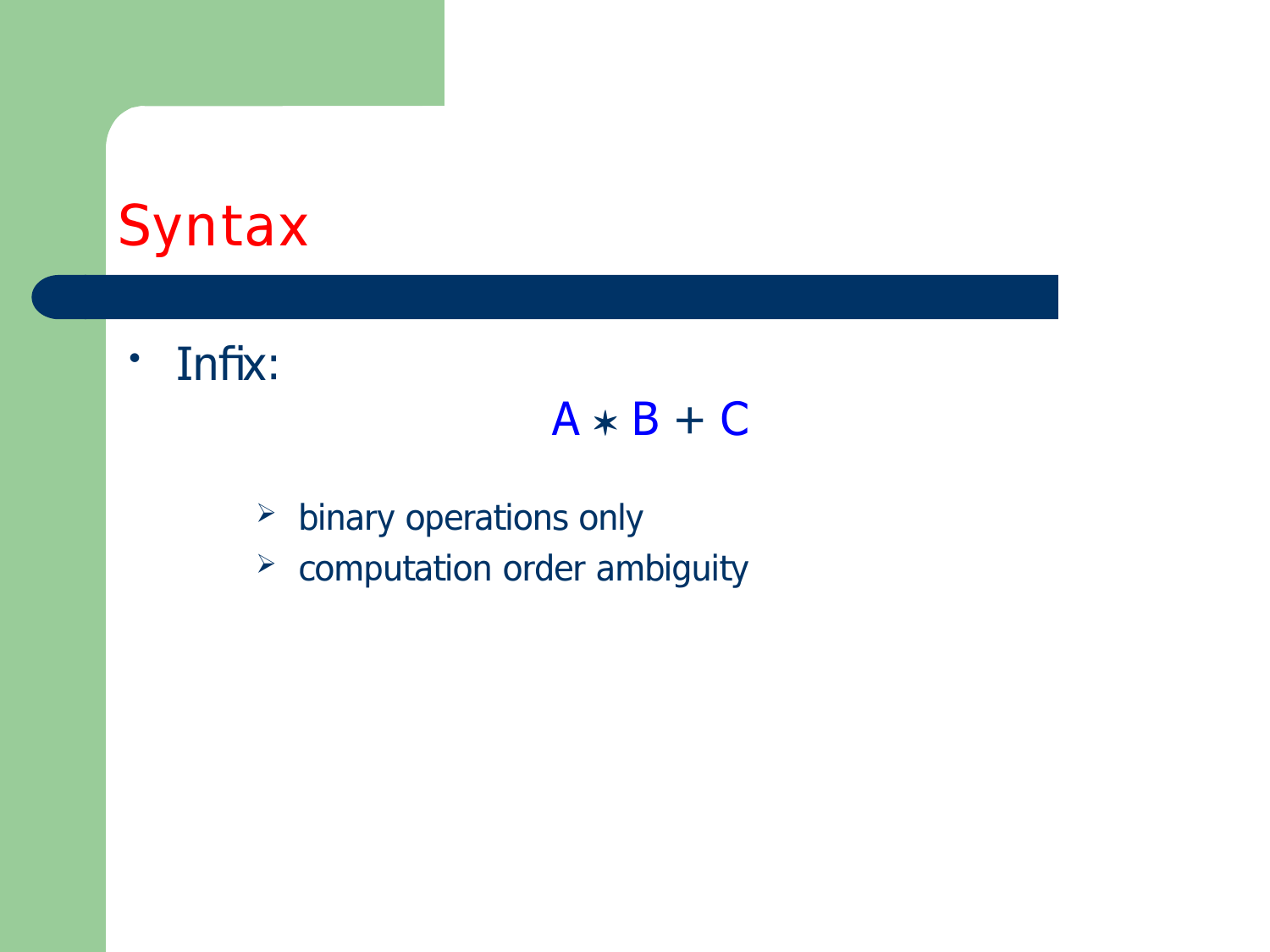

# Syntax
Infix:
A ∗ B + C

 binary operations only
 computation order ambiguity